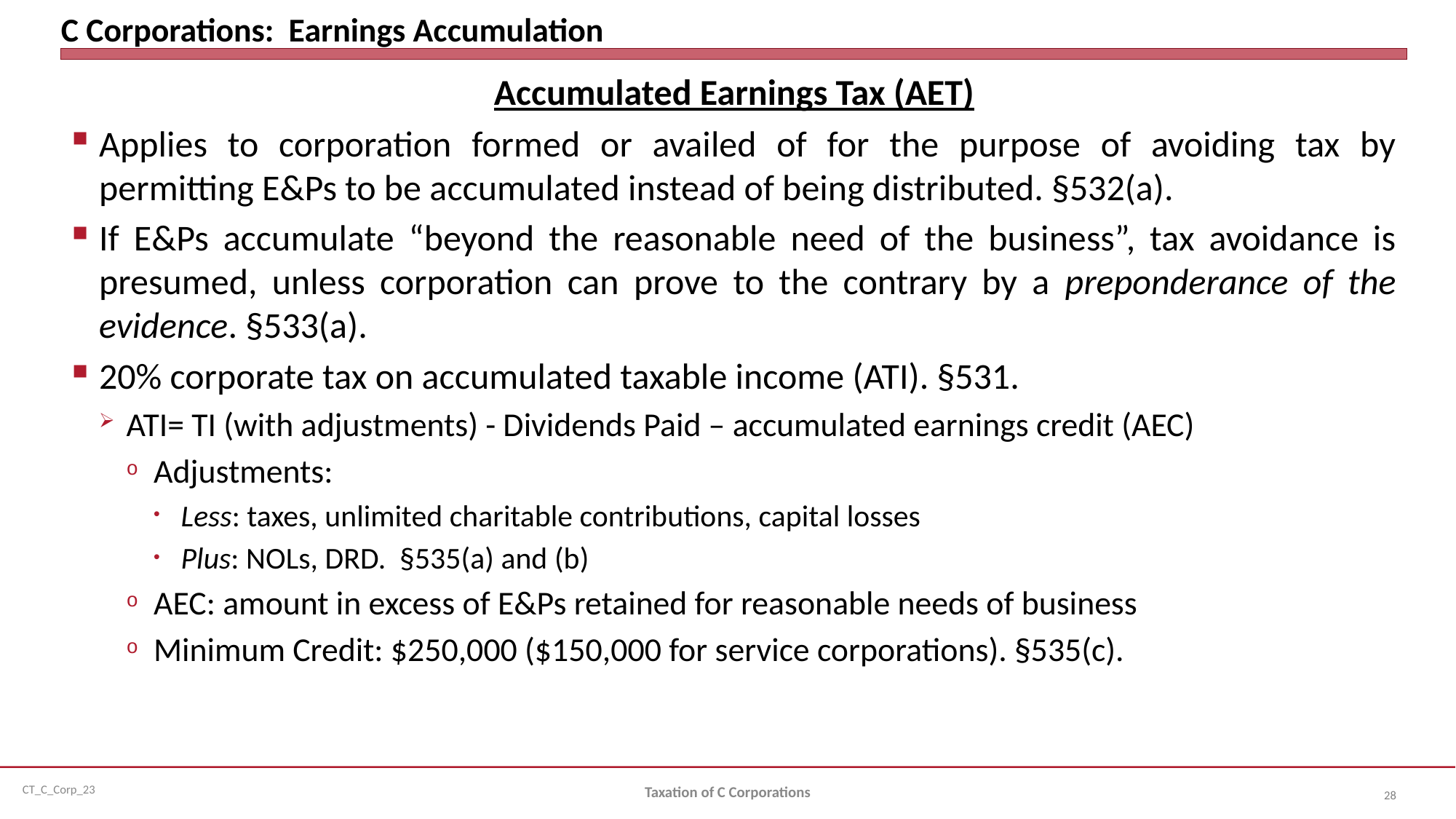

# C Corporations:  Earnings Accumulation
Accumulated Earnings Tax (AET)
Applies to corporation formed or availed of for the purpose of avoiding tax by permitting E&Ps to be accumulated instead of being distributed. §532(a).
If E&Ps accumulate “beyond the reasonable need of the business”, tax avoidance is presumed, unless corporation can prove to the contrary by a preponderance of the evidence. §533(a).
20% corporate tax on accumulated taxable income (ATI). §531.
ATI= TI (with adjustments) - Dividends Paid – accumulated earnings credit (AEC)
Adjustments:
Less: taxes, unlimited charitable contributions, capital losses
Plus: NOLs, DRD.  §535(a) and (b)
AEC: amount in excess of E&Ps retained for reasonable needs of business
Minimum Credit: $250,000 ($150,000 for service corporations). §535(c).
Taxation of C Corporations
28